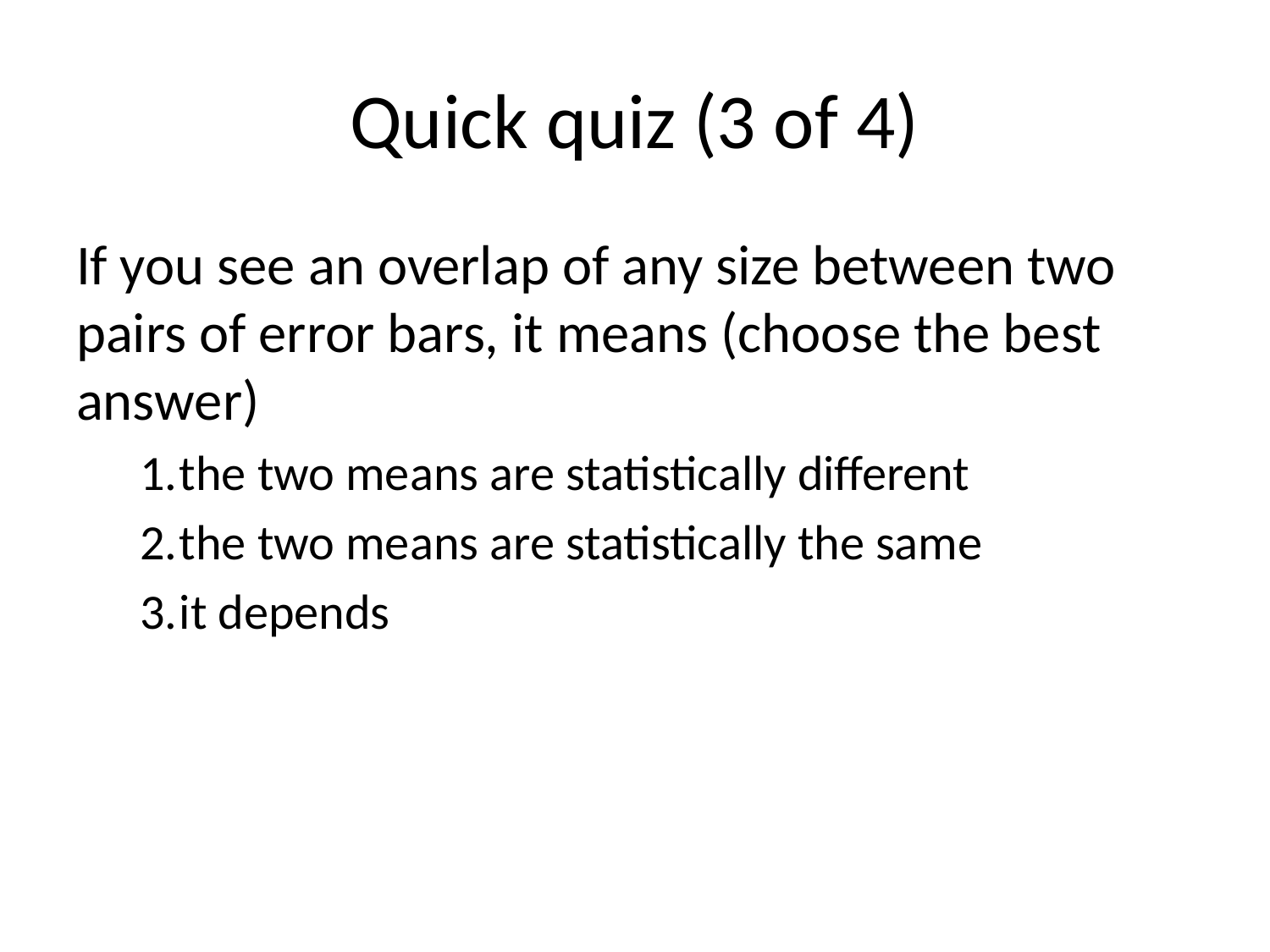

# Quick quiz (3 of 4)
If you see an overlap of any size between two pairs of error bars, it means (choose the best answer)
the two means are statistically different
the two means are statistically the same
it depends